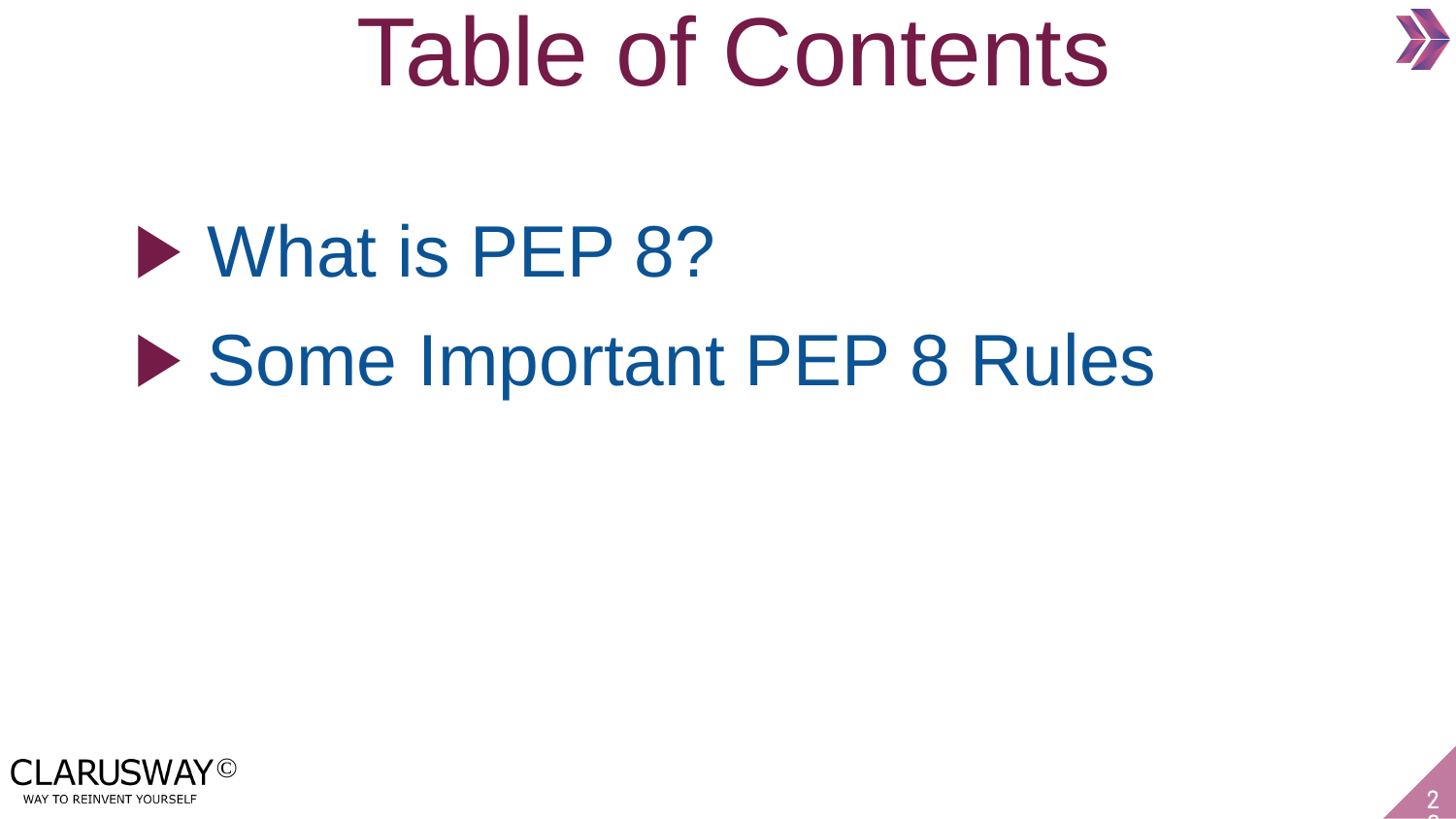

Table of Contents
What is PEP 8?
Some Important PEP 8 Rules

20